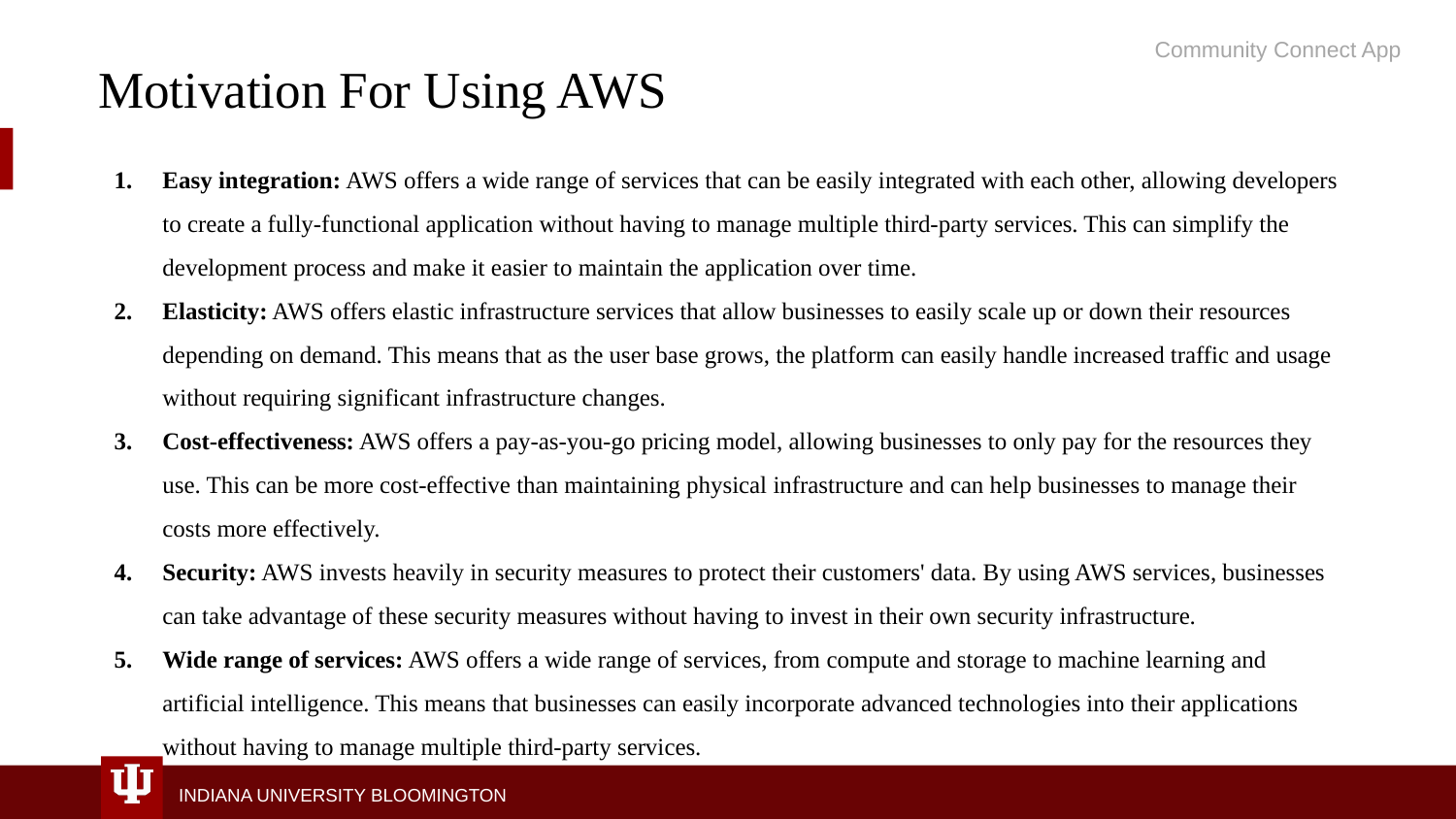

Community Connect App

# Motivation For Using AWS
Easy integration: AWS offers a wide range of services that can be easily integrated with each other, allowing developers to create a fully-functional application without having to manage multiple third-party services. This can simplify the development process and make it easier to maintain the application over time.
Elasticity: AWS offers elastic infrastructure services that allow businesses to easily scale up or down their resources depending on demand. This means that as the user base grows, the platform can easily handle increased traffic and usage without requiring significant infrastructure changes.
Cost-effectiveness: AWS offers a pay-as-you-go pricing model, allowing businesses to only pay for the resources they use. This can be more cost-effective than maintaining physical infrastructure and can help businesses to manage their costs more effectively.
Security: AWS invests heavily in security measures to protect their customers' data. By using AWS services, businesses can take advantage of these security measures without having to invest in their own security infrastructure.
Wide range of services: AWS offers a wide range of services, from compute and storage to machine learning and artificial intelligence. This means that businesses can easily incorporate advanced technologies into their applications without having to manage multiple third-party services.